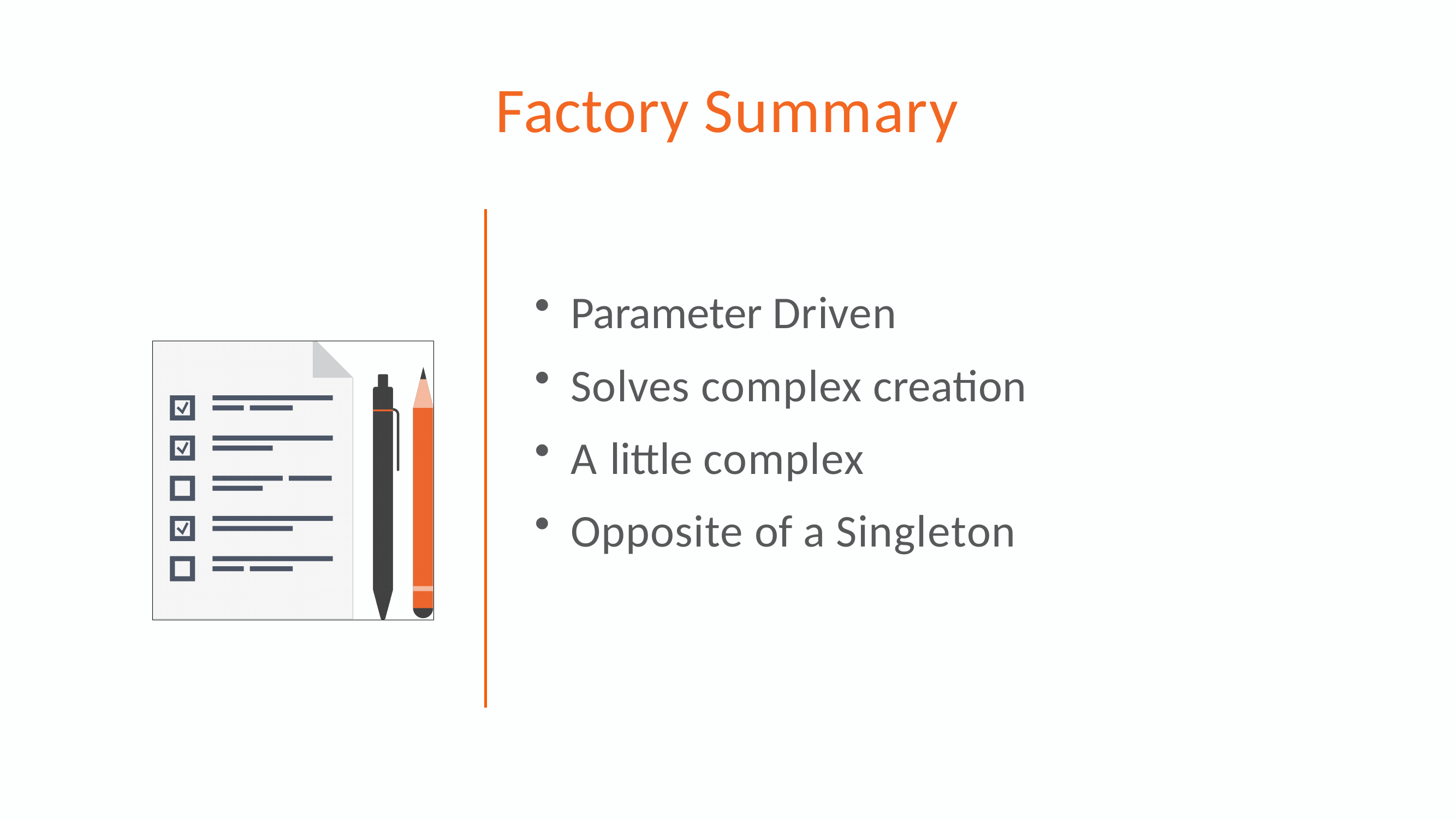

# Factory Summary

Parameter Driven
Solves complex creation
A little complex
Opposite of a Singleton